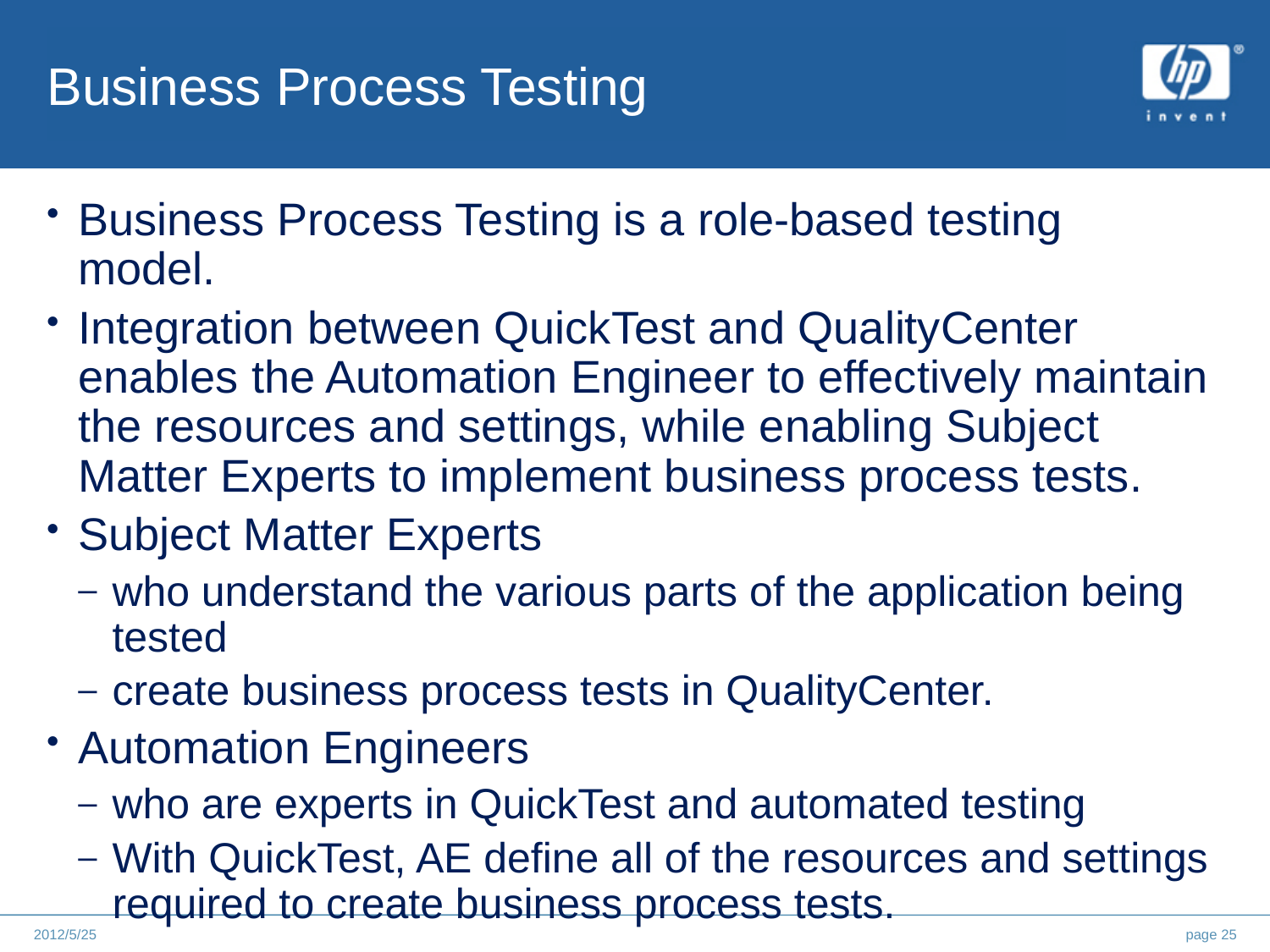

# Business Process Testing
Business Process Testing is a role-based testing model.
Integration between QuickTest and QualityCenter enables the Automation Engineer to effectively maintain the resources and settings, while enabling Subject Matter Experts to implement business process tests.
Subject Matter Experts
who understand the various parts of the application being tested
create business process tests in QualityCenter.
Automation Engineers
who are experts in QuickTest and automated testing
With QuickTest, AE define all of the resources and settings required to create business process tests.

******
2012/5/25
page 25